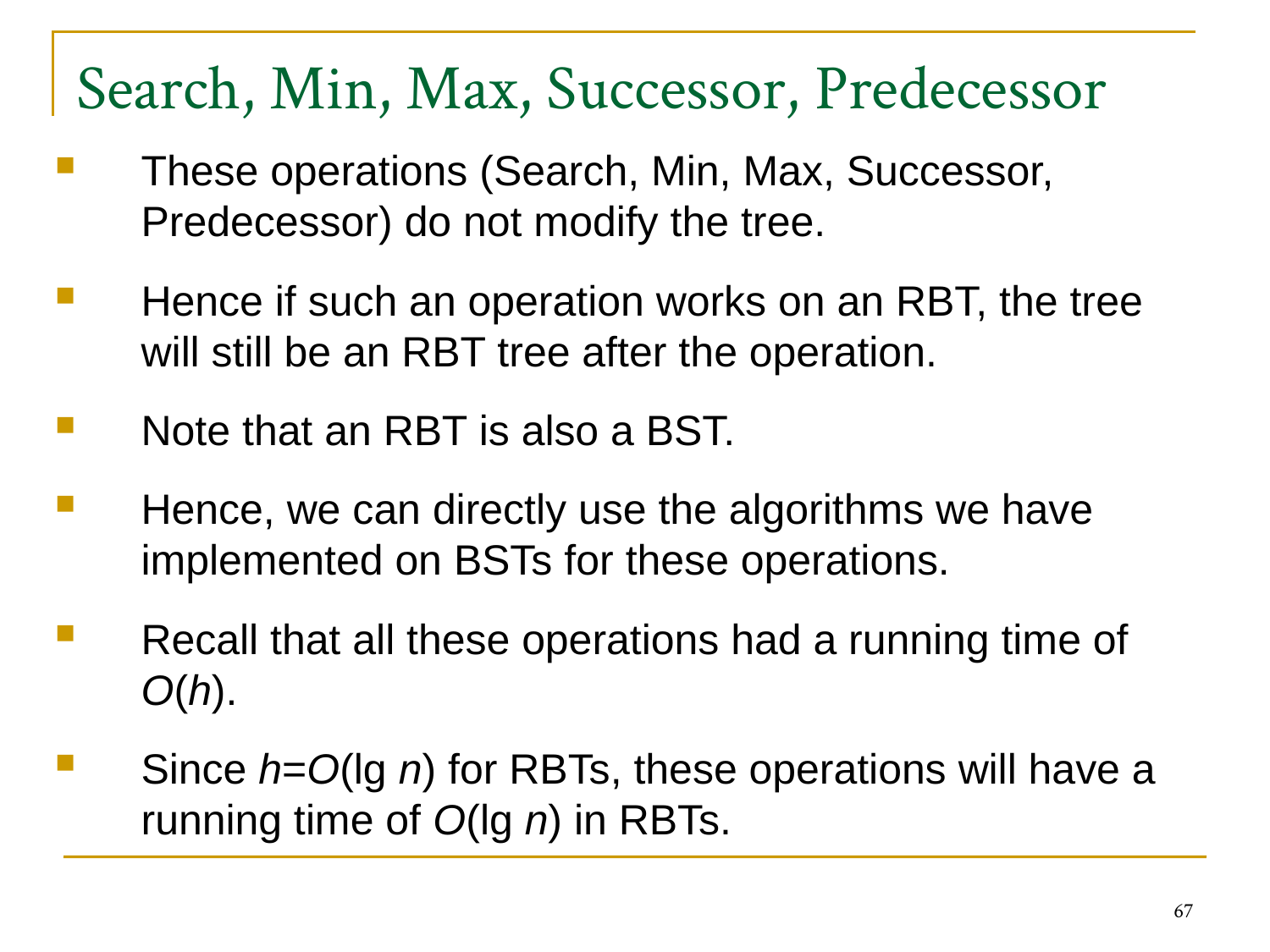

# Search, Min, Max, Successor, Predecessor
These operations (Search, Min, Max, Successor, Predecessor) do not modify the tree.

Hence if such an operation works on an RBT, the tree will still be an RBT tree after the operation.

Note that an RBT is also a BST.

Hence, we can directly use the algorithms we have implemented on BSTs for these operations.

Recall that all these operations had a running time of O(h).

Since h=O(lg n) for RBTs, these operations will have a running time of O(lg n) in RBTs.
67